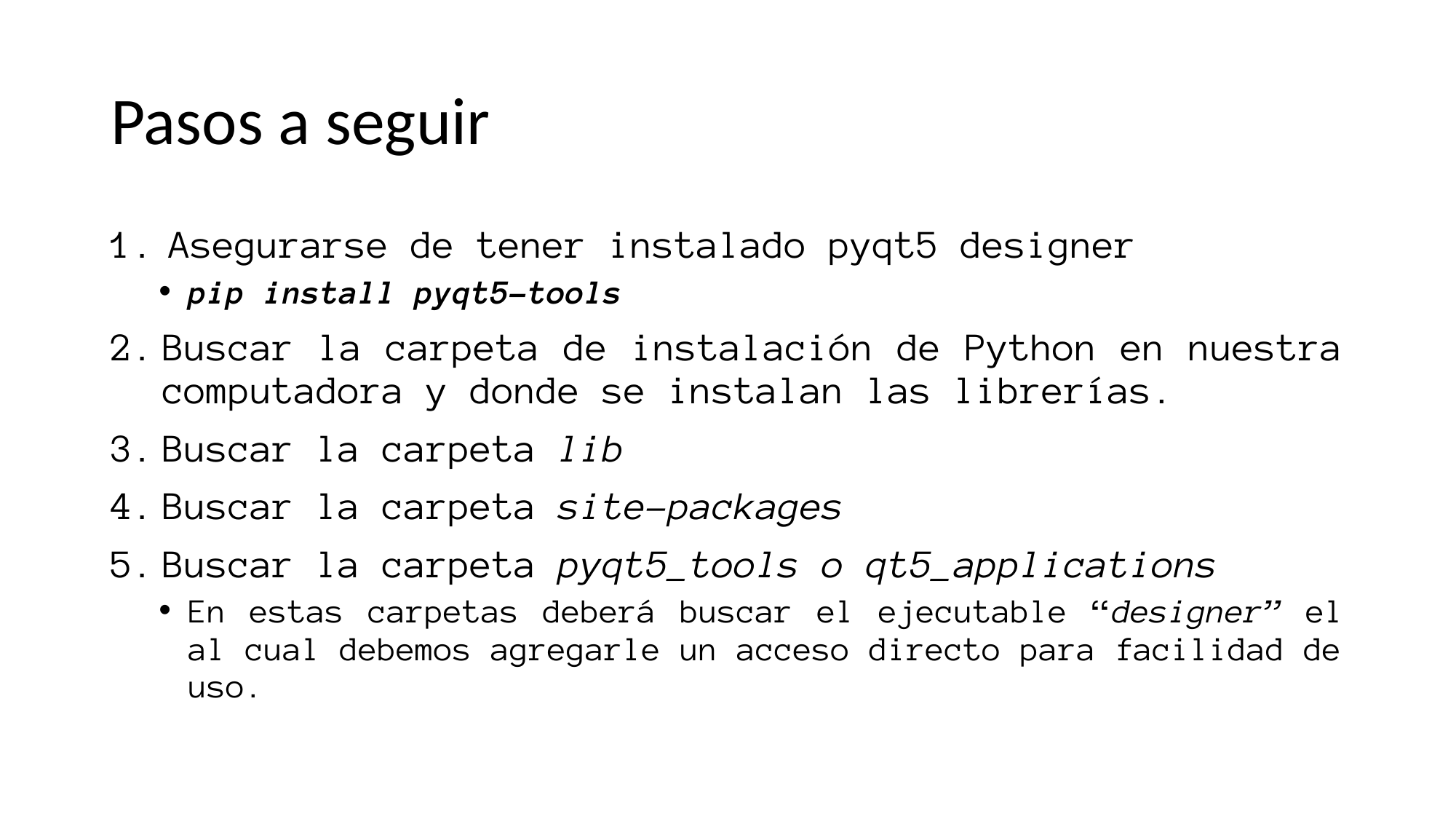

# Pasos a seguir
Asegurarse de tener instalado pyqt5 designer
pip install pyqt5-tools
Buscar la carpeta de instalación de Python en nuestra computadora y donde se instalan las librerías.
Buscar la carpeta lib
Buscar la carpeta site-packages
Buscar la carpeta pyqt5_tools o qt5_applications
En estas carpetas deberá buscar el ejecutable “designer” el al cual debemos agregarle un acceso directo para facilidad de uso.